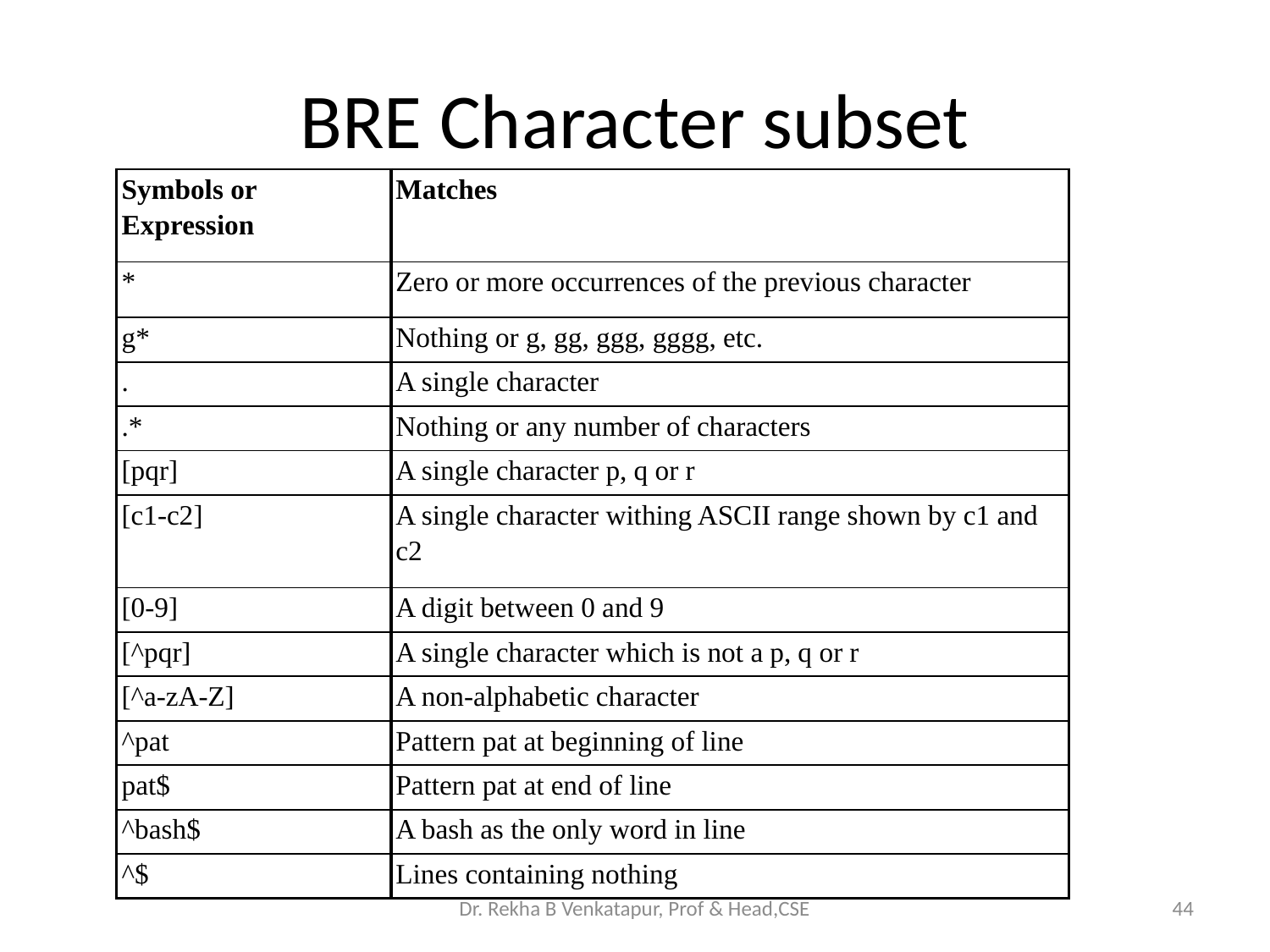

# BRE Character subset
| Symbols or Expression | Matches |
| --- | --- |
| \* | Zero or more occurrences of the previous character |
| g\* | Nothing or g, gg, ggg, gggg, etc. |
| . | A single character |
| .\* | Nothing or any number of characters |
| [pqr] | A single character p, q or r |
| [c1-c2] | A single character withing ASCII range shown by c1 and c2 |
| [0-9] | A digit between 0 and 9 |
| [^pqr] | A single character which is not a p, q or r |
| [^a-zA-Z] | A non-alphabetic character |
| ^pat | Pattern pat at beginning of line |
| pat$ | Pattern pat at end of line |
| ^bash$ | A bash as the only word in line |
| ^$ | Lines containing nothing |
Dr. Rekha B Venkatapur, Prof & Head,CSE
44